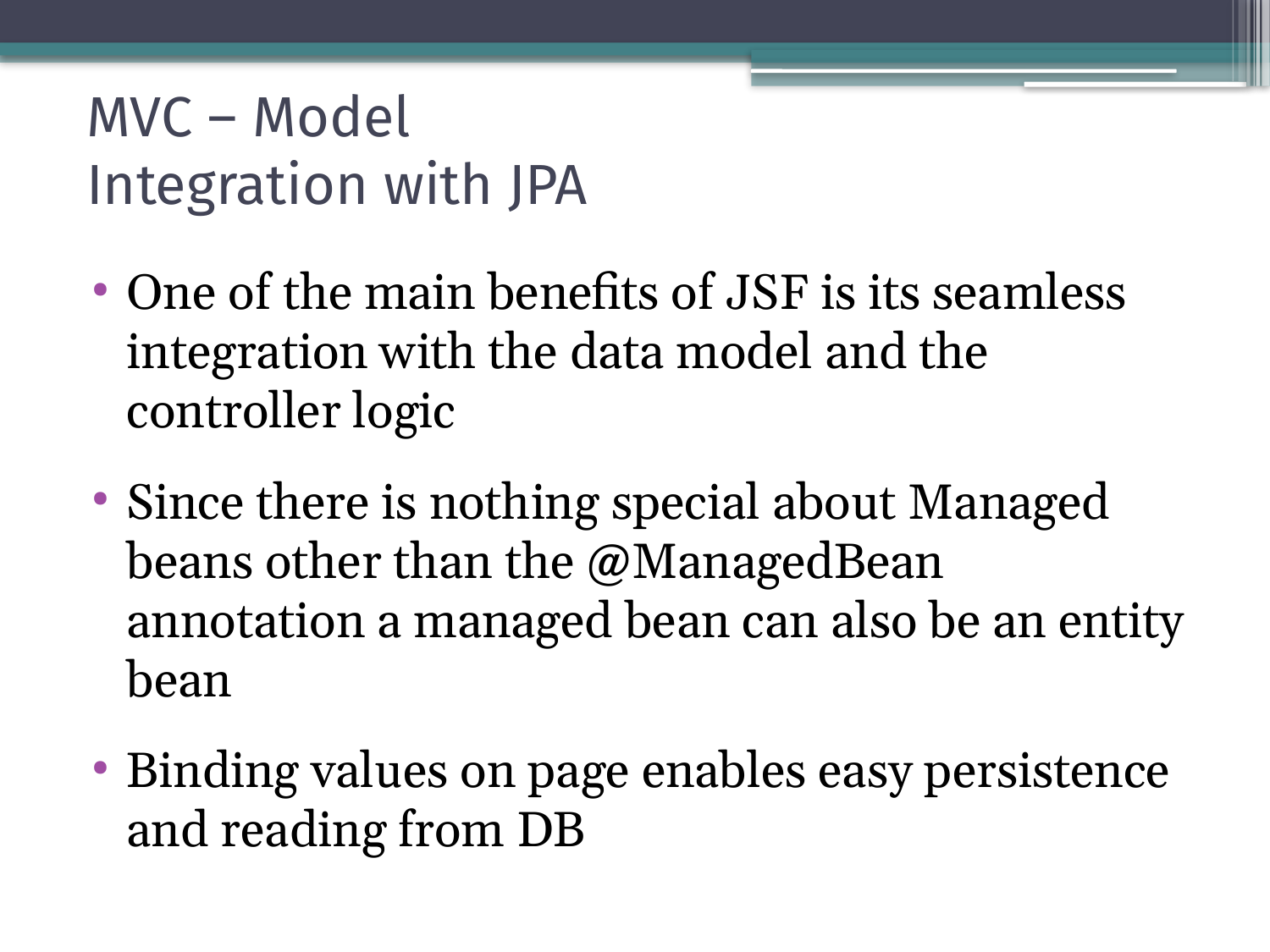

# MVC – Model Integration with JPA
One of the main benefits of JSF is its seamless integration with the data model and the controller logic
Since there is nothing special about Managed beans other than the @ManagedBean annotation a managed bean can also be an entity bean
Binding values on page enables easy persistence and reading from DB